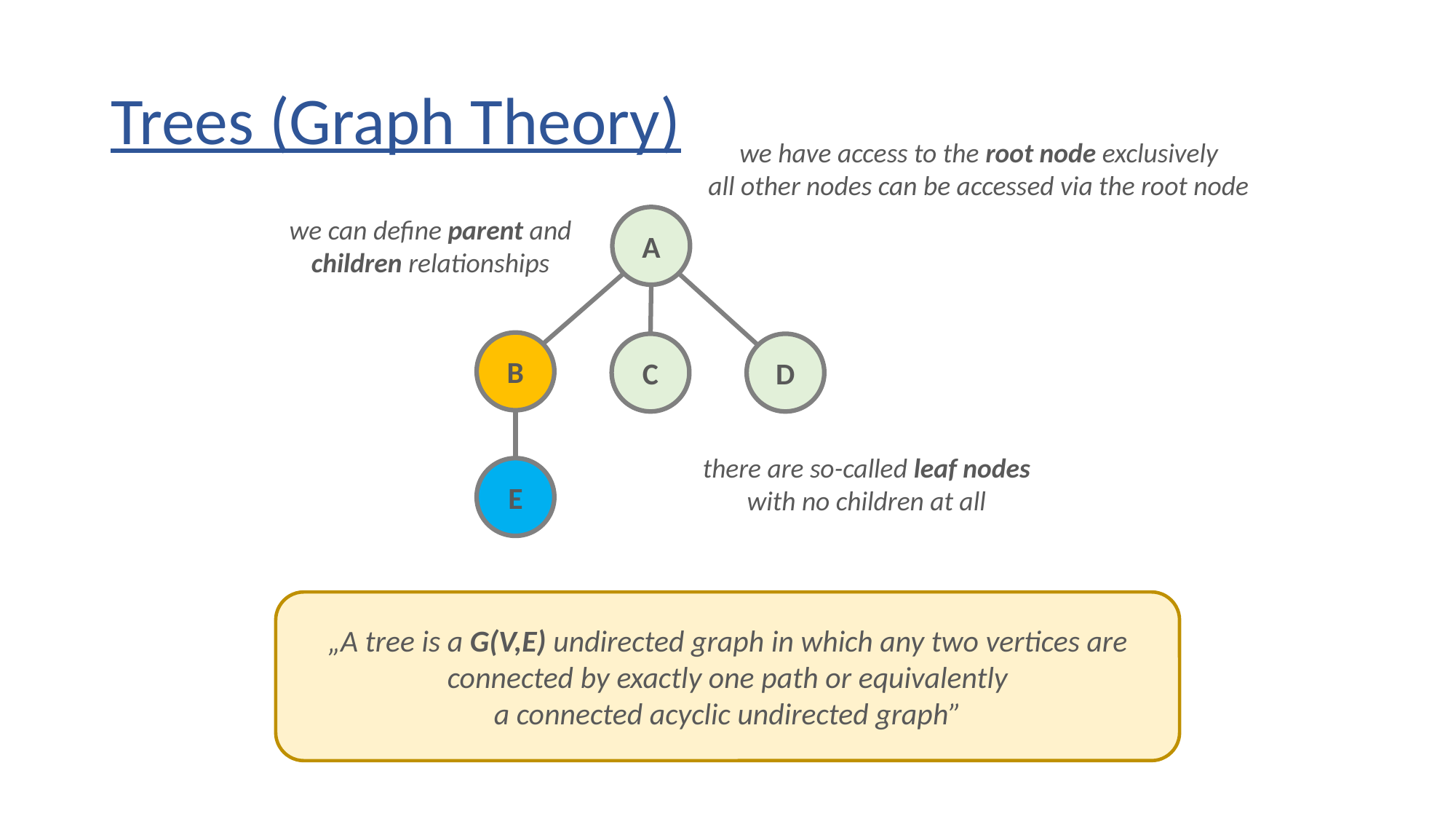

# Trees (Graph Theory)
we have access to the root node exclusively
all other nodes can be accessed via the root node
A
we can define parent and
children relationships
B
C
D
there are so-called leaf nodes
with no children at all
E
„A tree is a G(V,E) undirected graph in which any two vertices are connected by exactly one path or equivalently a connected acyclic undirected graph”